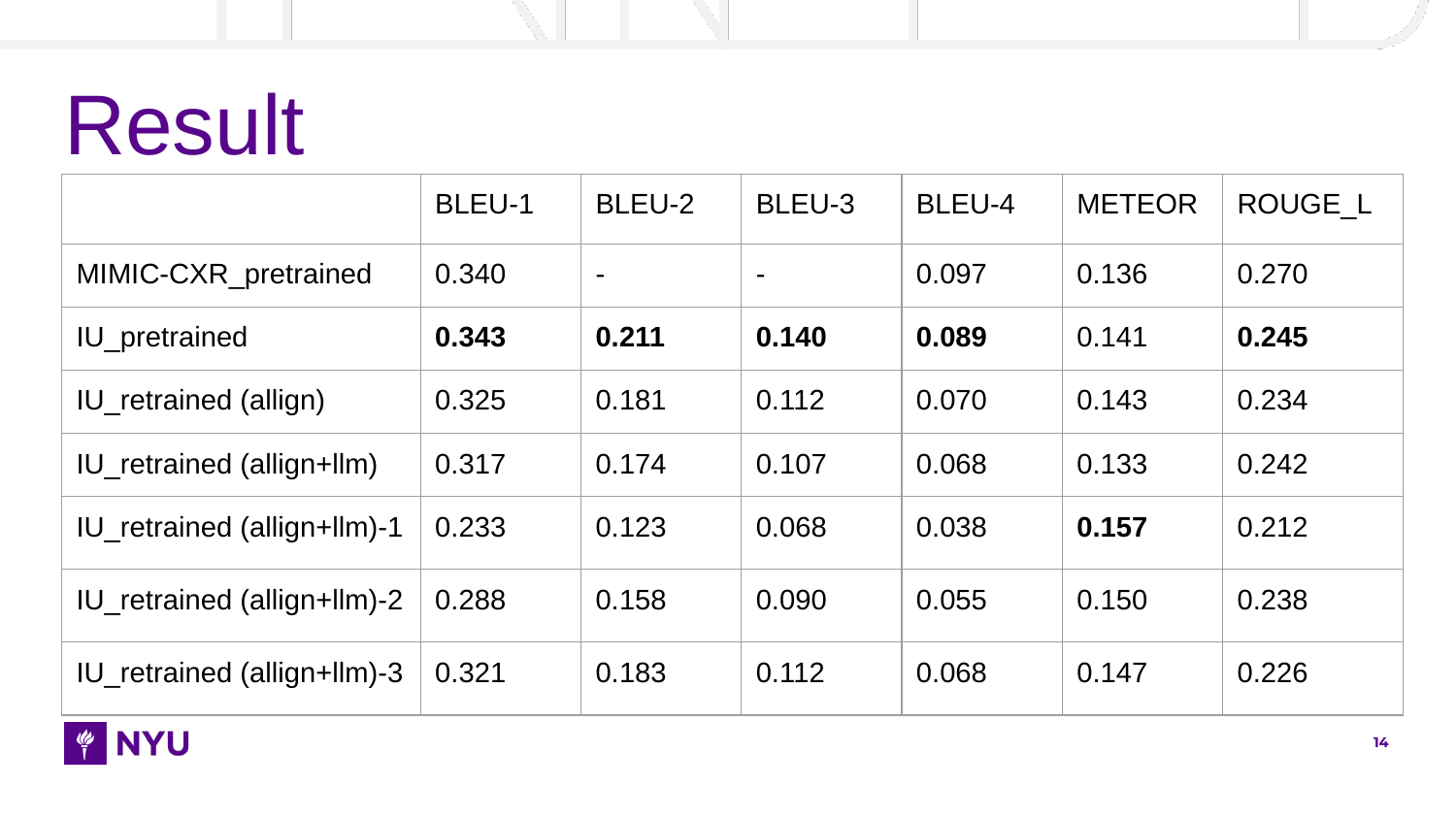

# Result
|  | BLEU-1 | BLEU-2 | BLEU-3 | BLEU-4 | METEOR | ROUGE\_L |
| --- | --- | --- | --- | --- | --- | --- |
| MIMIC-CXR\_pretrained | 0.340 | - | - | 0.097 | 0.136 | 0.270 |
| IU\_pretrained | 0.343 | 0.211 | 0.140 | 0.089 | 0.141 | 0.245 |
| IU\_retrained (allign) | 0.325 | 0.181 | 0.112 | 0.070 | 0.143 | 0.234 |
| IU\_retrained (allign+llm) | 0.317 | 0.174 | 0.107 | 0.068 | 0.133 | 0.242 |
| IU\_retrained (allign+llm)-1 | 0.233 | 0.123 | 0.068 | 0.038 | 0.157 | 0.212 |
| IU\_retrained (allign+llm)-2 | 0.288 | 0.158 | 0.090 | 0.055 | 0.150 | 0.238 |
| IU\_retrained (allign+llm)-3 | 0.321 | 0.183 | 0.112 | 0.068 | 0.147 | 0.226 |